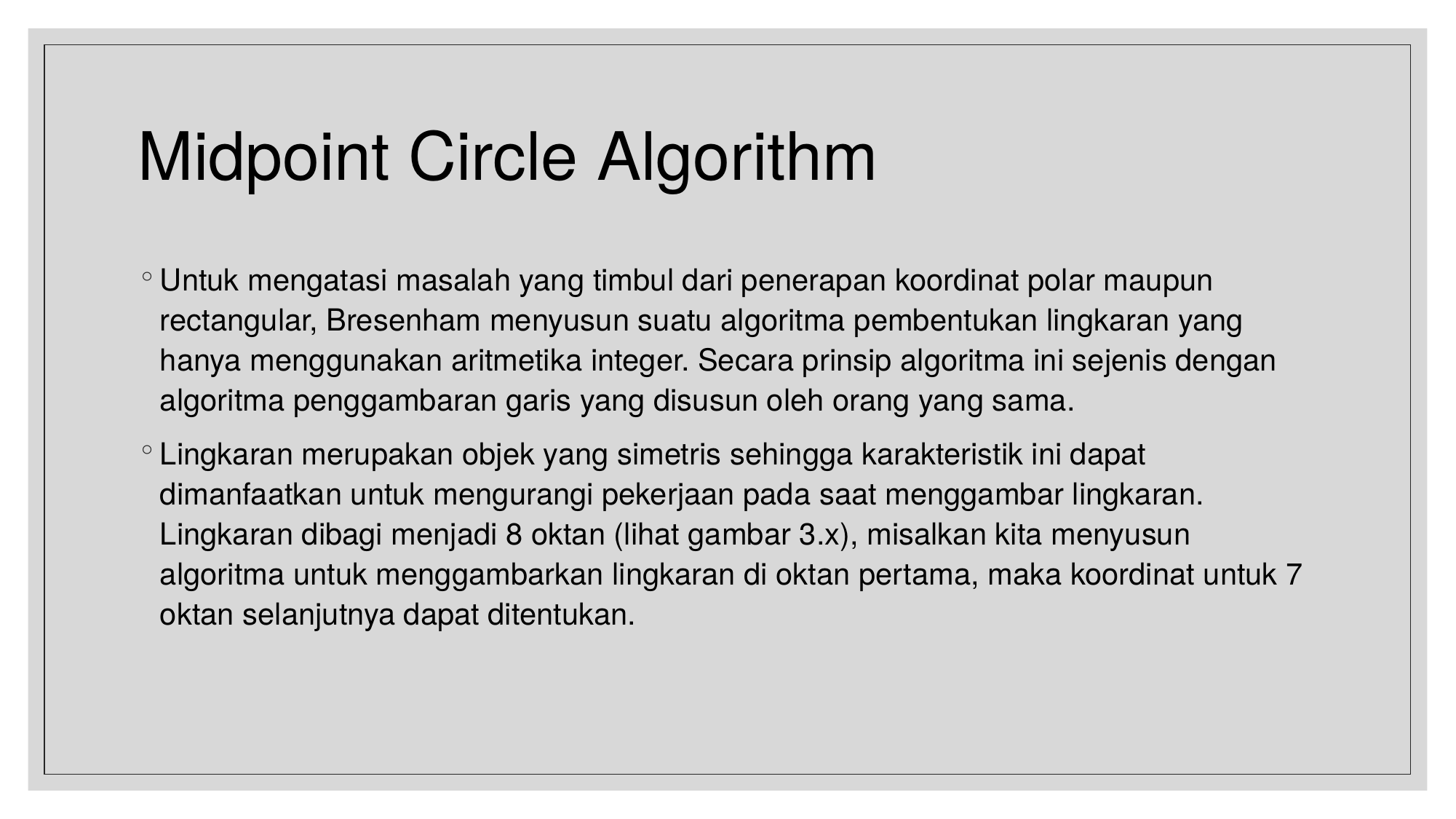

# Midpoint Circle Algorithm
Untuk mengatasi masalah yang timbul dari penerapan koordinat polar maupun rectangular, Bresenham menyusun suatu algoritma pembentukan lingkaran yang hanya menggunakan aritmetika integer. Secara prinsip algoritma ini sejenis dengan algoritma penggambaran garis yang disusun oleh orang yang sama.
Lingkaran merupakan objek yang simetris sehingga karakteristik ini dapat dimanfaatkan untuk mengurangi pekerjaan pada saat menggambar lingkaran. Lingkaran dibagi menjadi 8 oktan (lihat gambar 3.x), misalkan kita menyusun algoritma untuk menggambarkan lingkaran di oktan pertama, maka koordinat untuk 7 oktan selanjutnya dapat ditentukan.